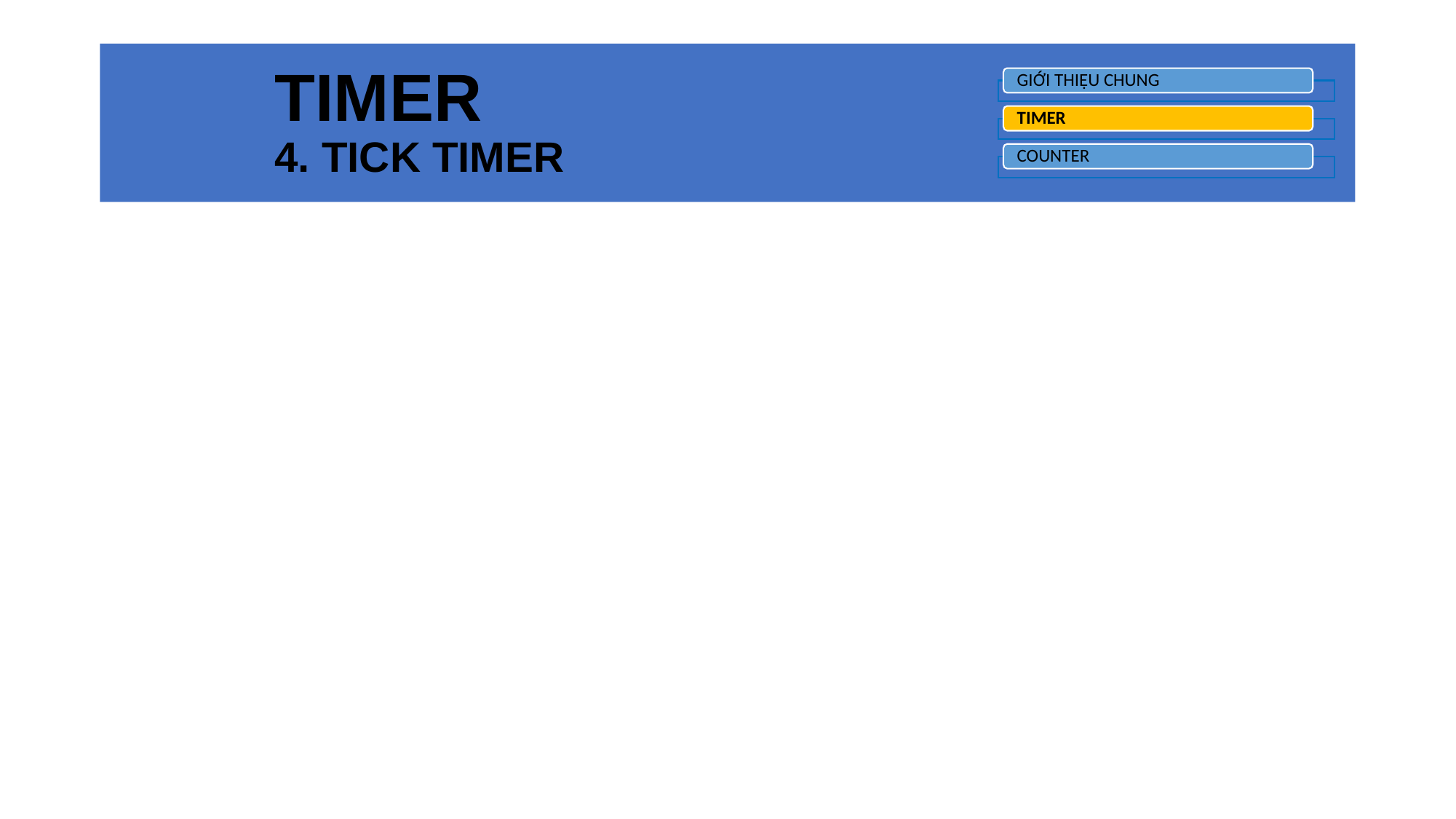

# TIMER 4. TICK TIMER
GIỚI THIỆU CHUNG

TIMER

COUNTER